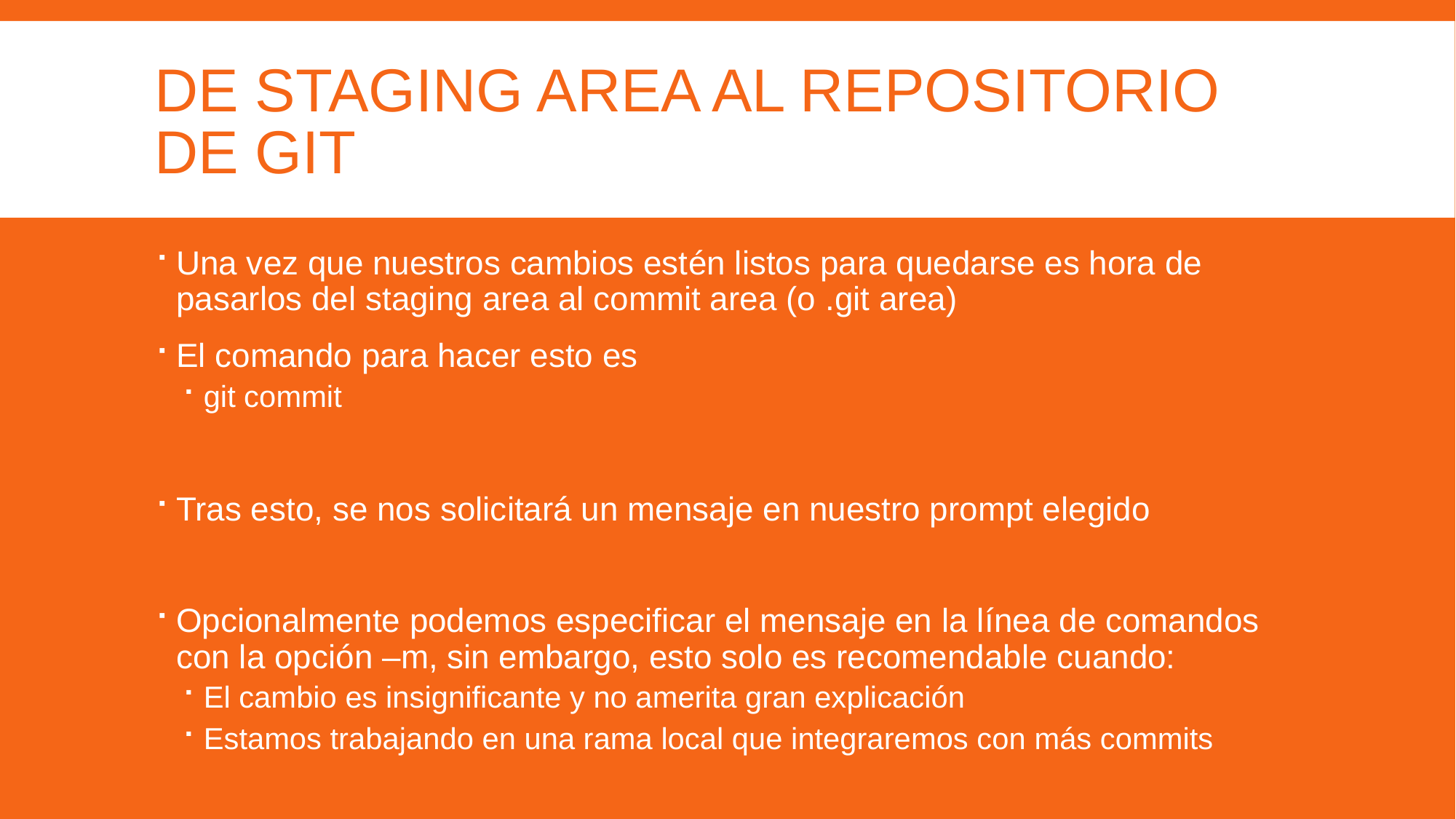

# De staging area al repositorio de git
Una vez que nuestros cambios estén listos para quedarse es hora de pasarlos del staging area al commit area (o .git area)
El comando para hacer esto es
git commit

Tras esto, se nos solicitará un mensaje en nuestro prompt elegido

Opcionalmente podemos especificar el mensaje en la línea de comandos con la opción –m, sin embargo, esto solo es recomendable cuando:
El cambio es insignificante y no amerita gran explicación
Estamos trabajando en una rama local que integraremos con más commits